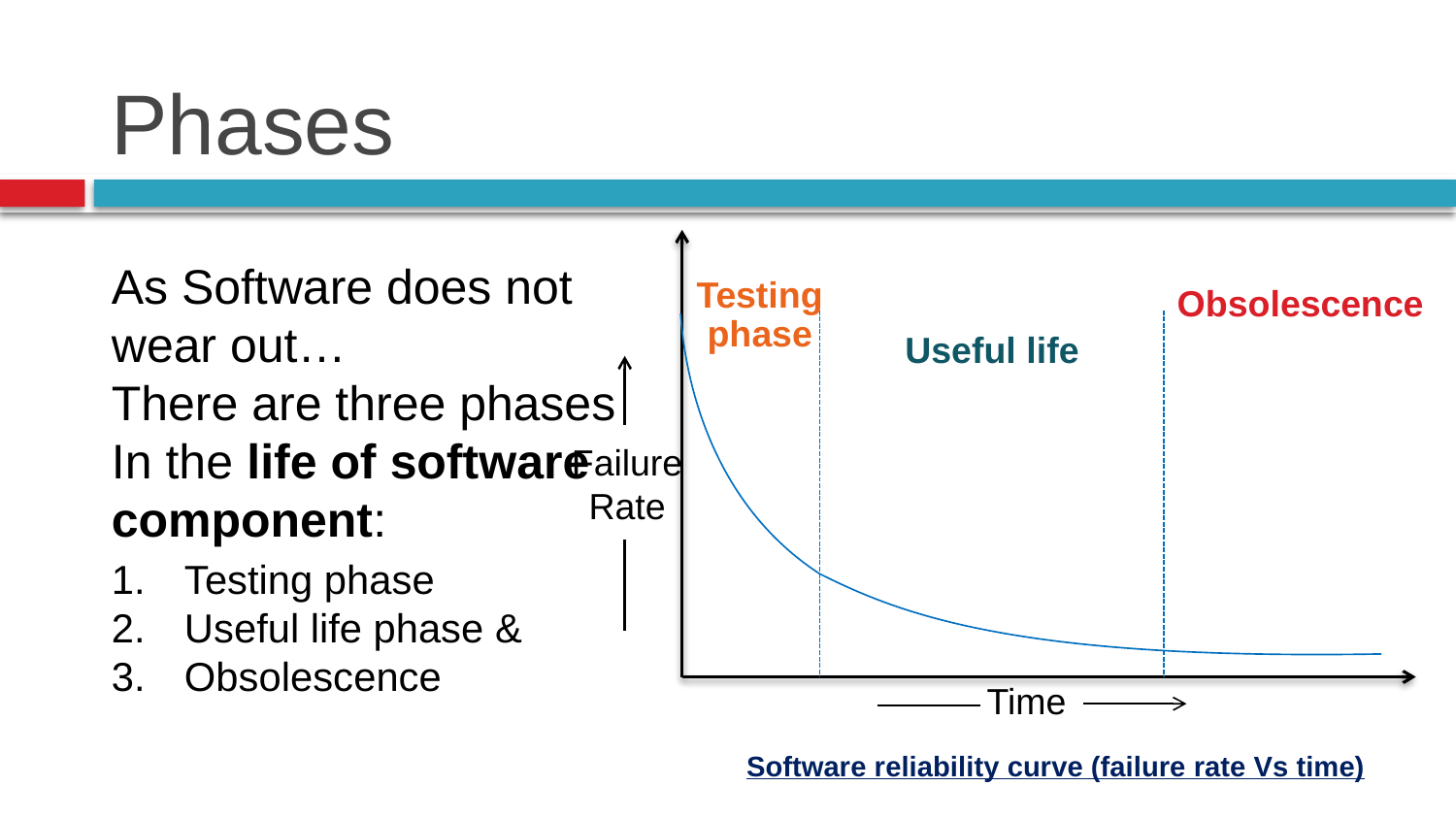

# Phases
Testing
phase
Obsolescence
Useful life
Time
Failure
Rate

As Software does not wear out…
There are three phases
In the life of software
component:
Testing phase
Useful life phase &
Obsolescence
Software reliability curve (failure rate Vs time)